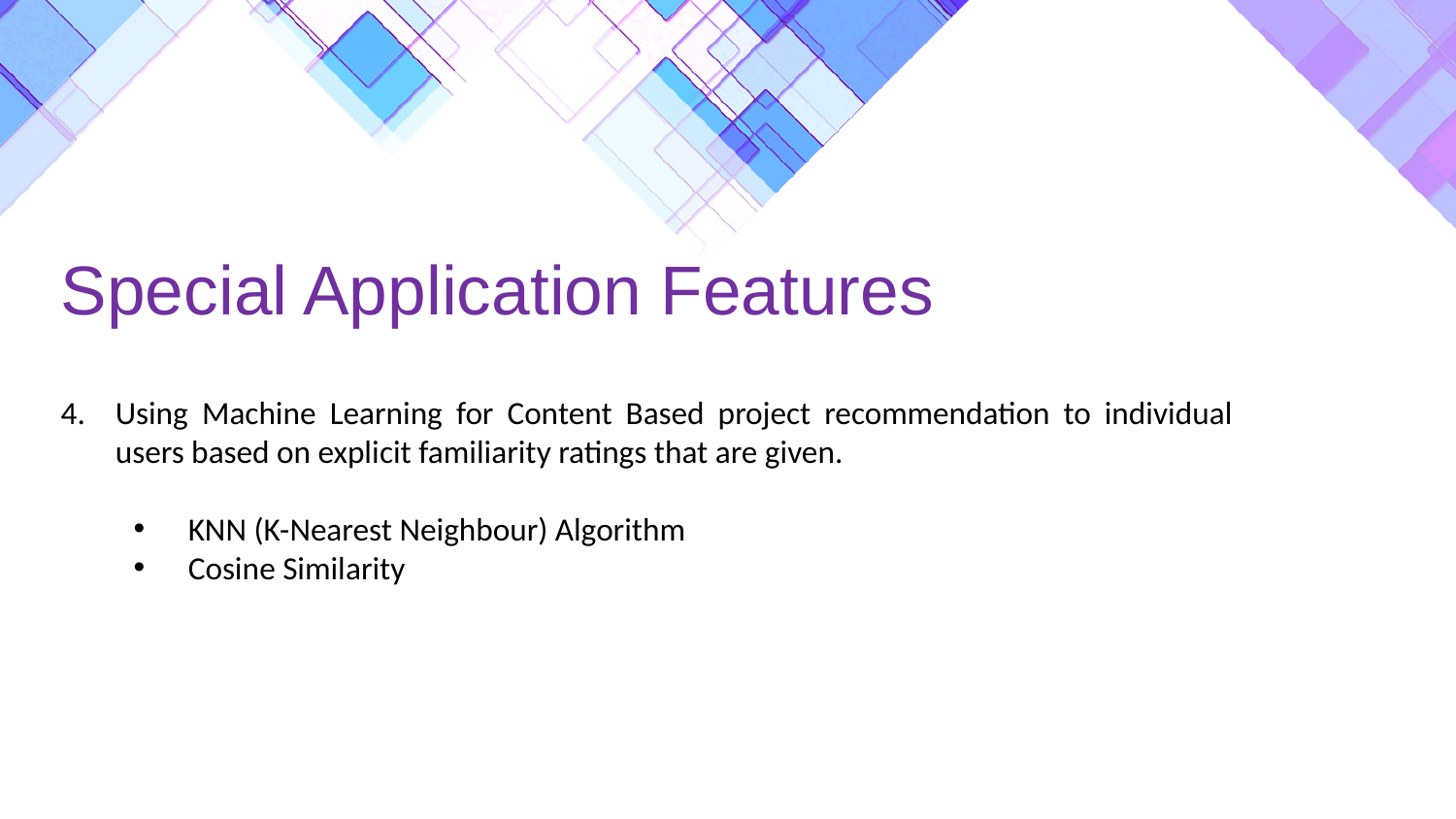

Special Application Features
Using Machine Learning for Content Based project recommendation to individual users based on explicit familiarity ratings that are given.

KNN (K-Nearest Neighbour) Algorithm
Cosine Similarity